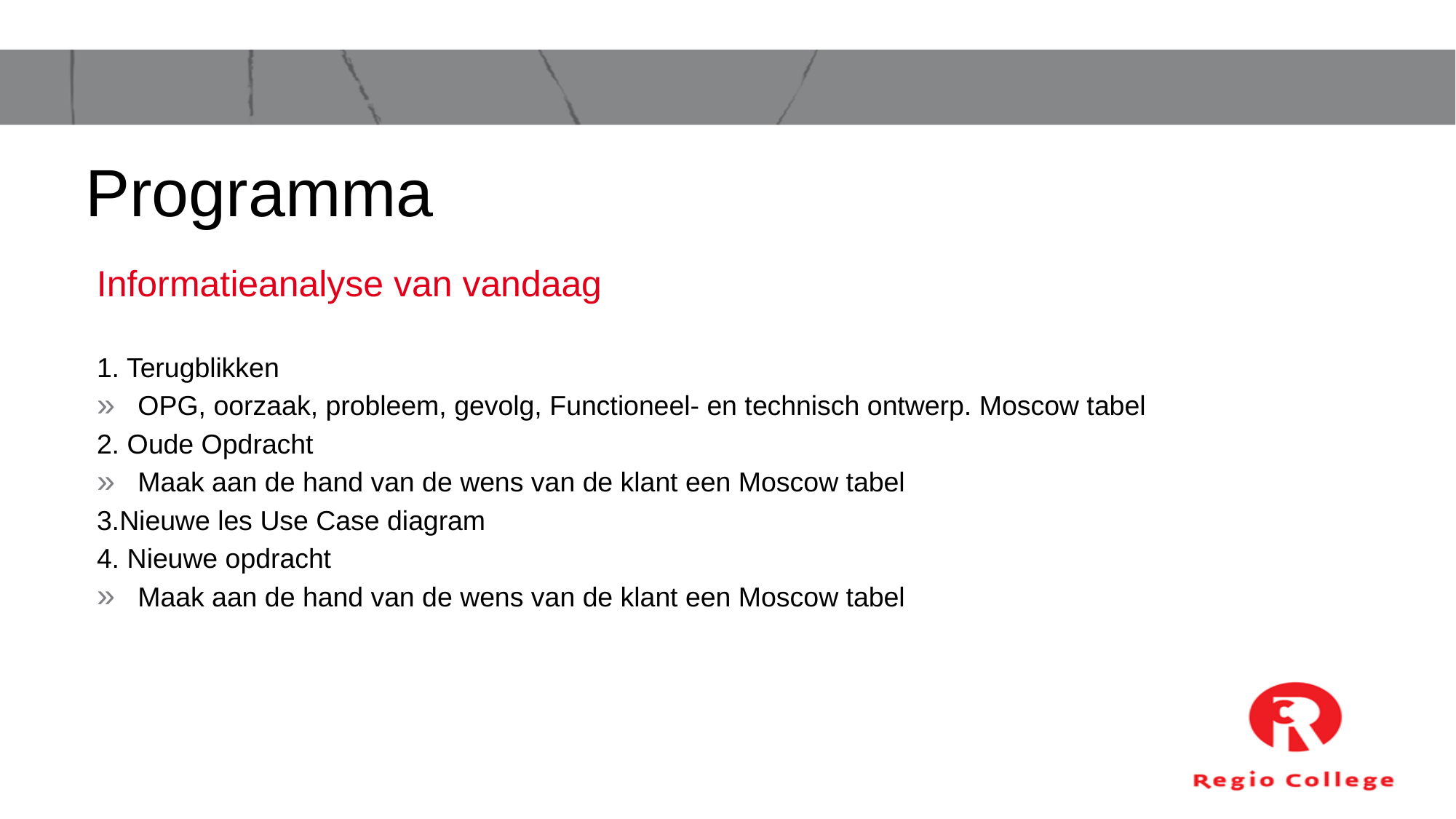

# Programma
Informatieanalyse van vandaag

1. Terugblikken
OPG, oorzaak, probleem, gevolg, Functioneel- en technisch ontwerp. Moscow tabel
2. Oude Opdracht
Maak aan de hand van de wens van de klant een Moscow tabel
3.Nieuwe les Use Case diagram
4. Nieuwe opdracht
Maak aan de hand van de wens van de klant een Moscow tabel